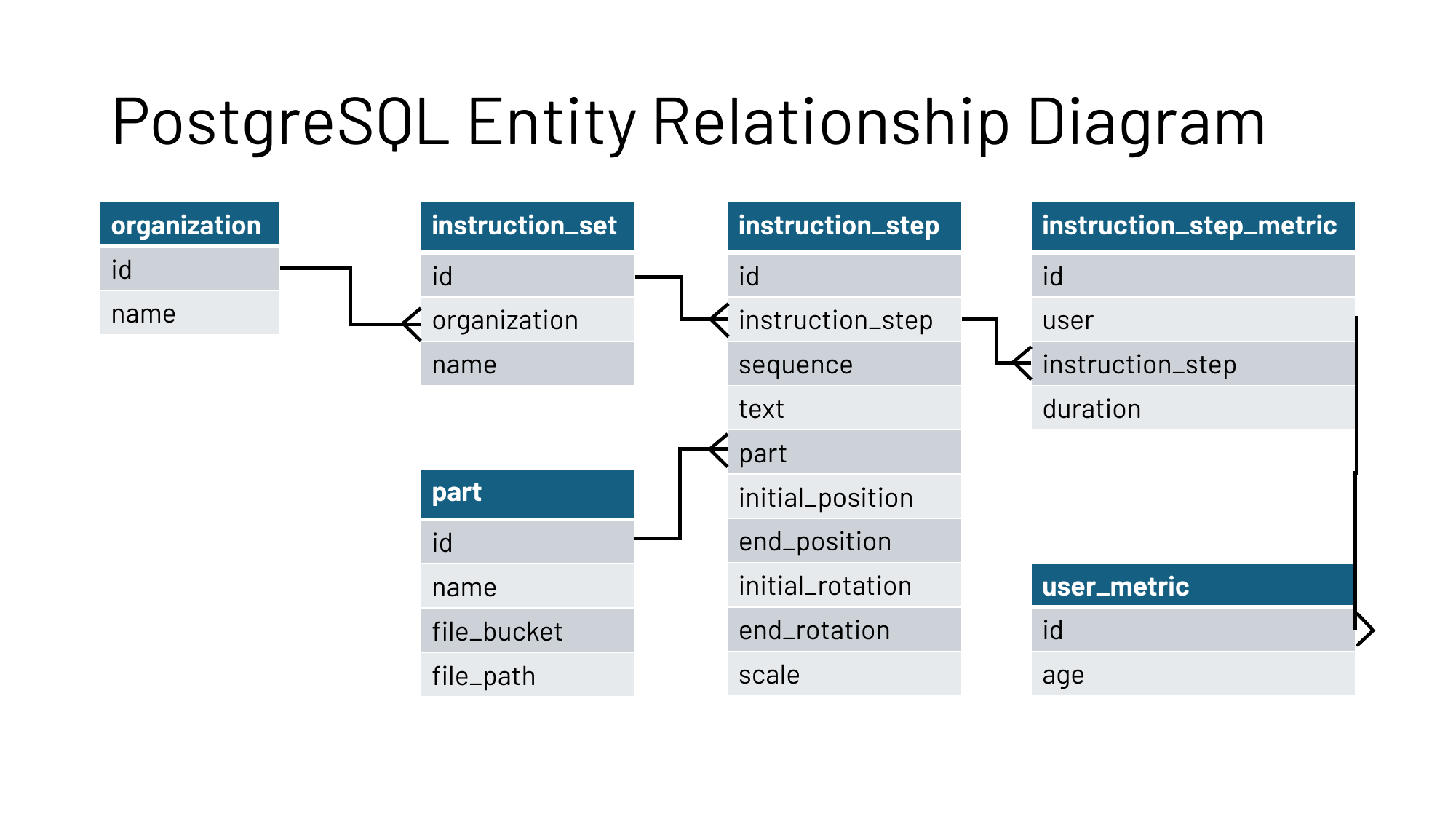

# PostgreSQL Entity Relationship Diagram
| organization |
| --- |
| id |
| name |
| instruction\_set |
| --- |
| id |
| organization |
| name |
| instruction\_step |
| --- |
| id |
| instruction\_step |
| sequence |
| text |
| part |
| initial\_position |
| end\_position |
| initial\_rotation |
| end\_rotation |
| scale |
| instruction\_step\_metric |
| --- |
| id |
| user |
| instruction\_step |
| duration |
| part |
| --- |
| id |
| name |
| file\_bucket |
| file\_path |
| user\_metric |
| --- |
| id |
| age |